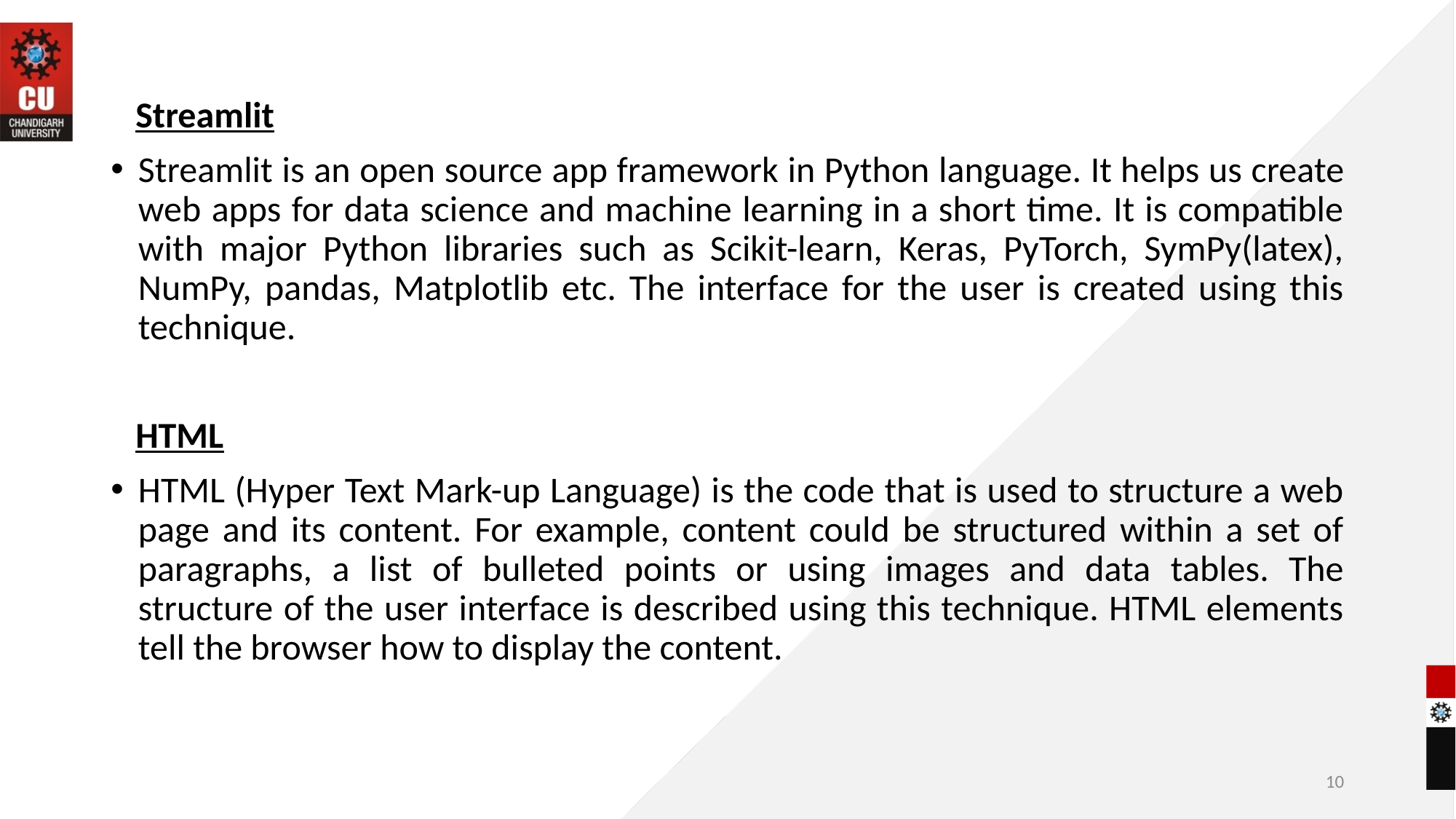

Streamlit
Streamlit is an open source app framework in Python language. It helps us create web apps for data science and machine learning in a short time. It is compatible with major Python libraries such as Scikit-learn, Keras, PyTorch, SymPy(latex), NumPy, pandas, Matplotlib etc. The interface for the user is created using this technique.

   HTML
HTML (Hyper Text Mark-up Language) is the code that is used to structure a web page and its content. For example, content could be structured within a set of paragraphs, a list of bulleted points or using images and data tables. The structure of the user interface is described using this technique. HTML elements tell the browser how to display the content.

10